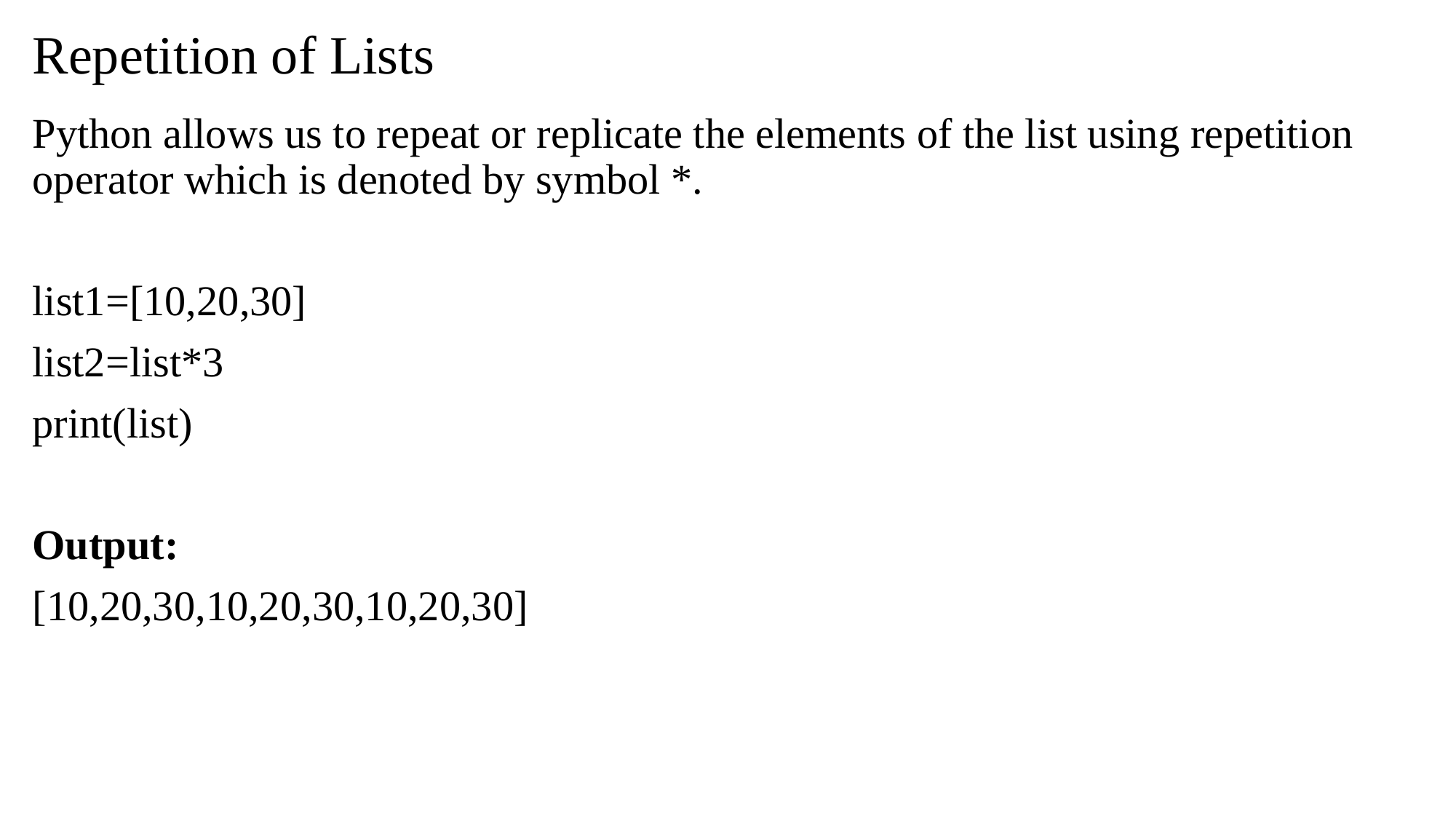

# Repetition of Lists
Python allows us to repeat or replicate the elements of the list using repetition operator which is denoted by symbol *.

list1=[10,20,30]
list2=list*3
print(list)

Output:
[10,20,30,10,20,30,10,20,30]